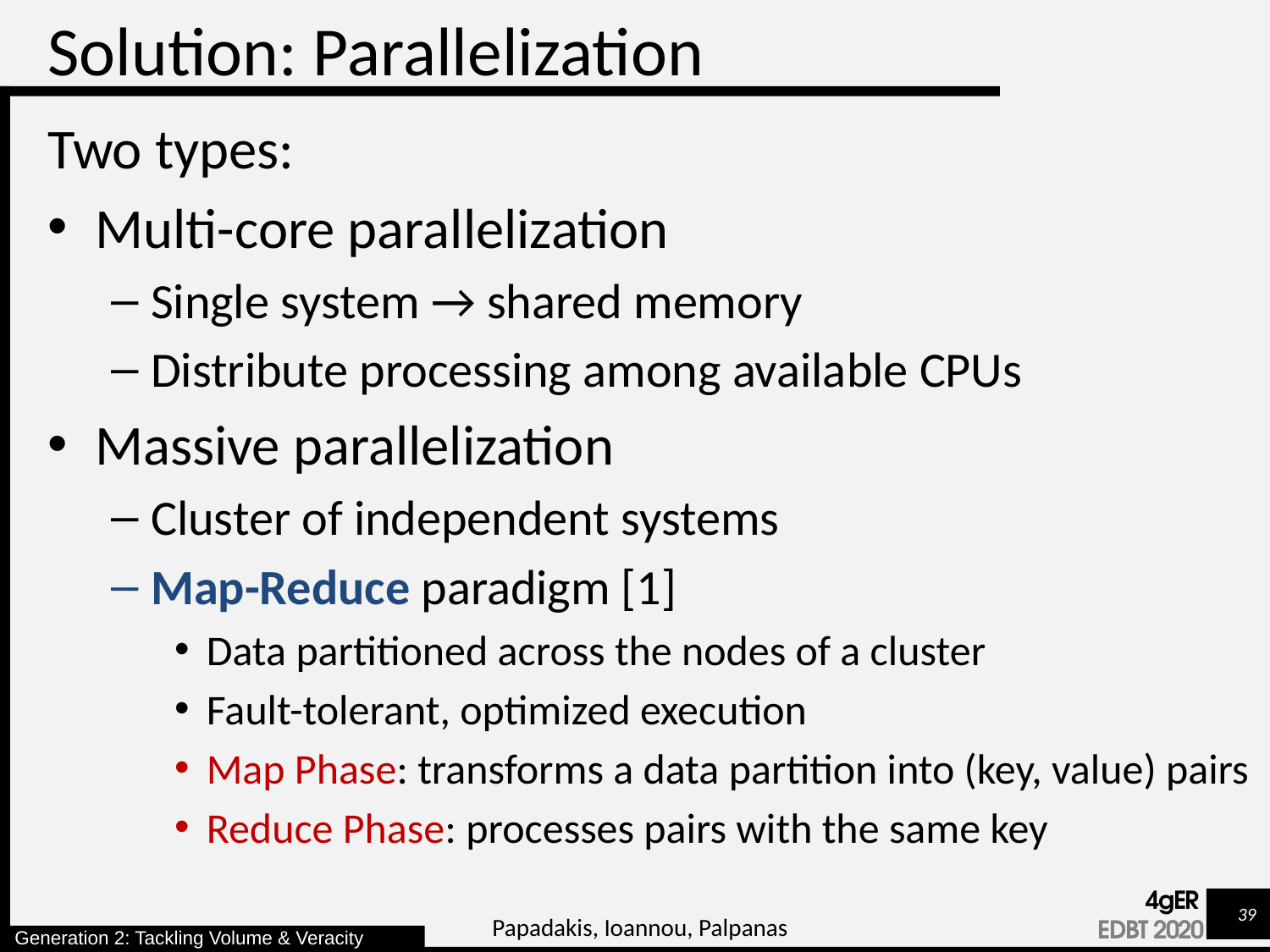

# Solution: Parallelization
Two types:
Multi-core parallelization
Single system → shared memory
Distribute processing among available CPUs
Massive parallelization
Cluster of independent systems
Map-Reduce paradigm [1]
Data partitioned across the nodes of a cluster
Fault-tolerant, optimized execution
Map Phase: transforms a data partition into (key, value) pairs
Reduce Phase: processes pairs with the same key

Papadakis, Ioannou, Palpanas
Generation 2: Tackling Volume & Veracity